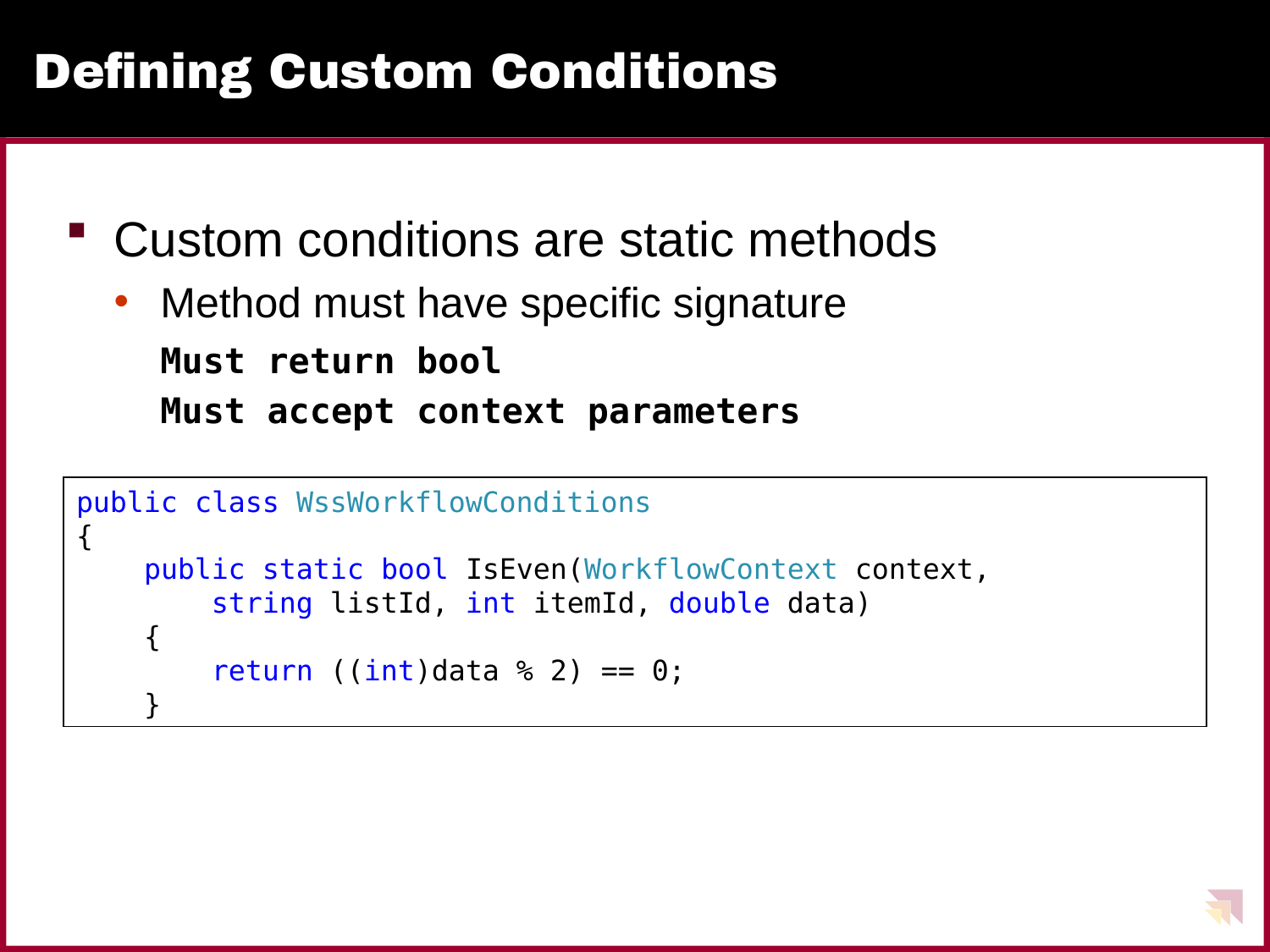

# Defining Custom Conditions
Custom conditions are static methods
Method must have specific signature
Must return bool
Must accept context parameters
public class WssWorkflowConditions
{
    public static bool IsEven(WorkflowContext context,
        string listId, int itemId, double data)
    {
        return ((int)data % 2) == 0;
    }